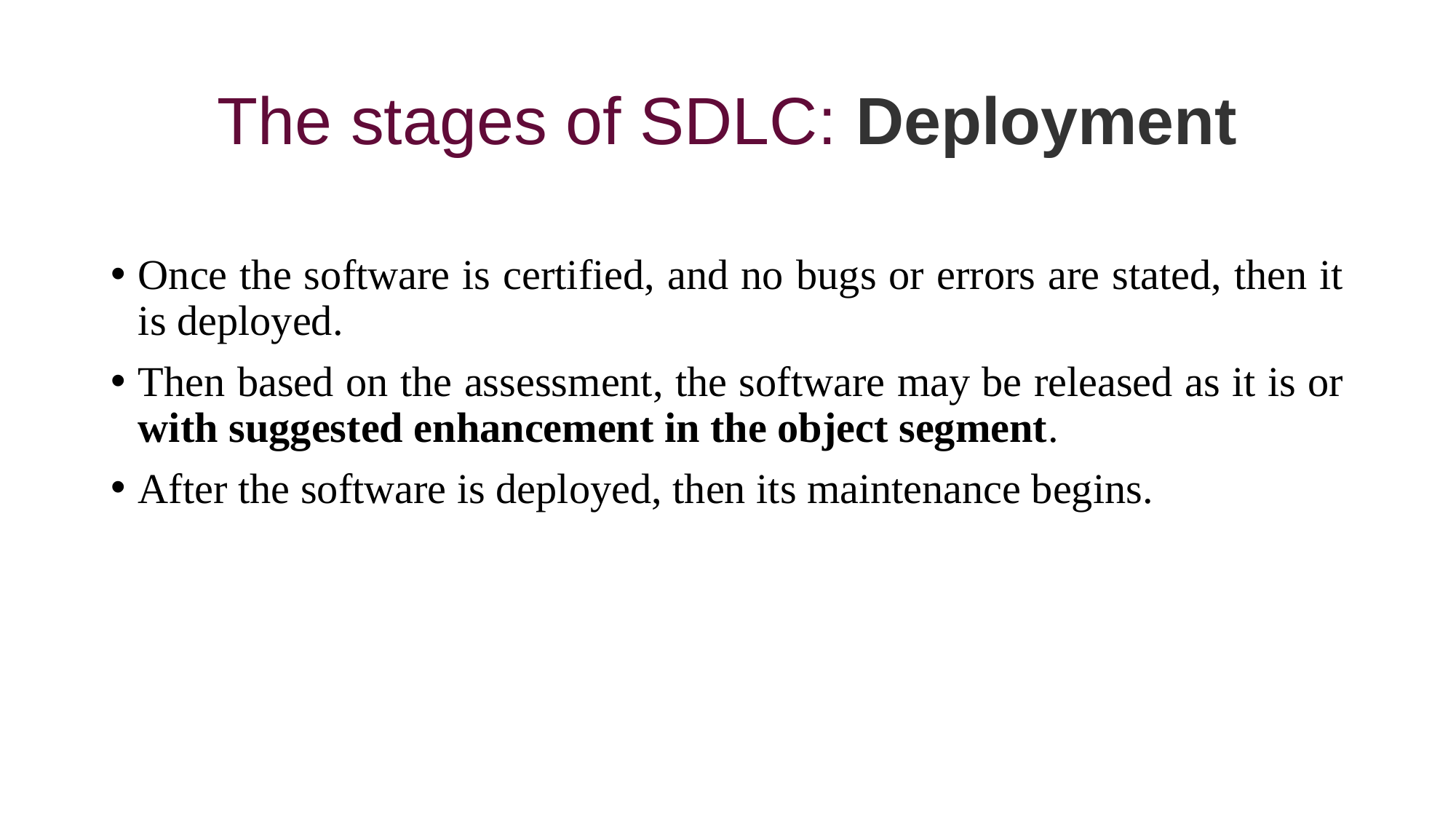

# The stages of SDLC: Deployment
Once the software is certified, and no bugs or errors are stated, then it is deployed.
Then based on the assessment, the software may be released as it is or with suggested enhancement in the object segment.
After the software is deployed, then its maintenance begins.